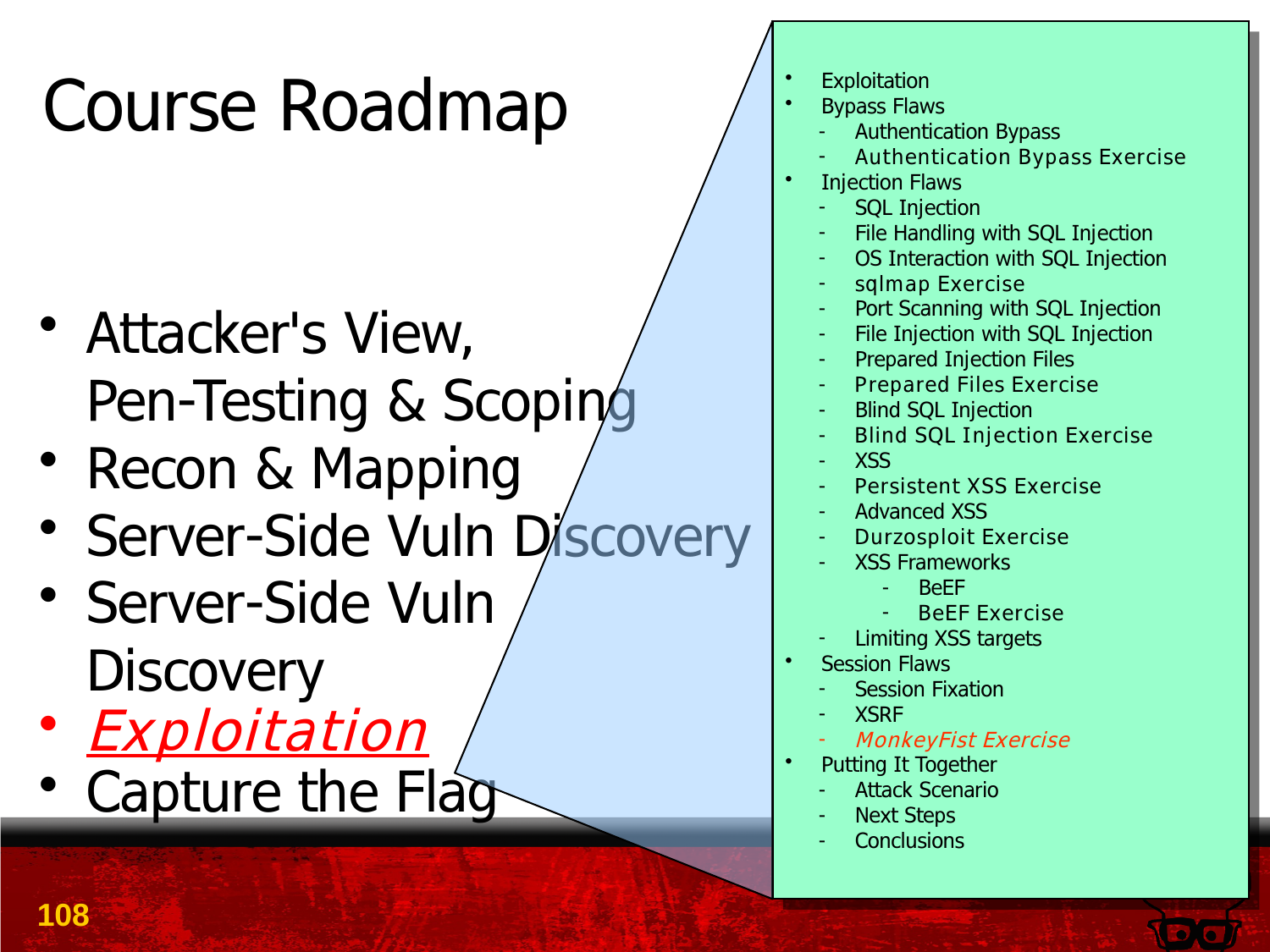

# Course Roadmap

 Exploitation
 Bypass Flaws
 Authentication Bypass
 Authentication Bypass Exercise
 Injection Flaws
 SQL Injection
 File Handling with SQL Injection
 OS Interaction with SQL Injection
 sqlmap Exercise
 Port Scanning with SQL Injection
 File Injection with SQL Injection
 Prepared Injection Files
 Prepared Files Exercise
 Blind SQL Injection
 Blind SQL Injection Exercise
 XSS
 Persistent XSS Exercise
 Advanced XSS
 Durzosploit Exercise
 XSS Frameworks
 BeEF
 BeEF Exercise
 Limiting XSS targets
 Session Flaws
 Session Fixation
 XSRF
 MonkeyFist Exercise
 Putting It Together
 Attack Scenario
 Next Steps
 Conclusions

Attacker's View,
Pen-Testing & Scoping
Recon & Mapping
Server-Side Vuln Discovery
Server-Side Vuln
Discovery
Exploitation
Capture the Flag